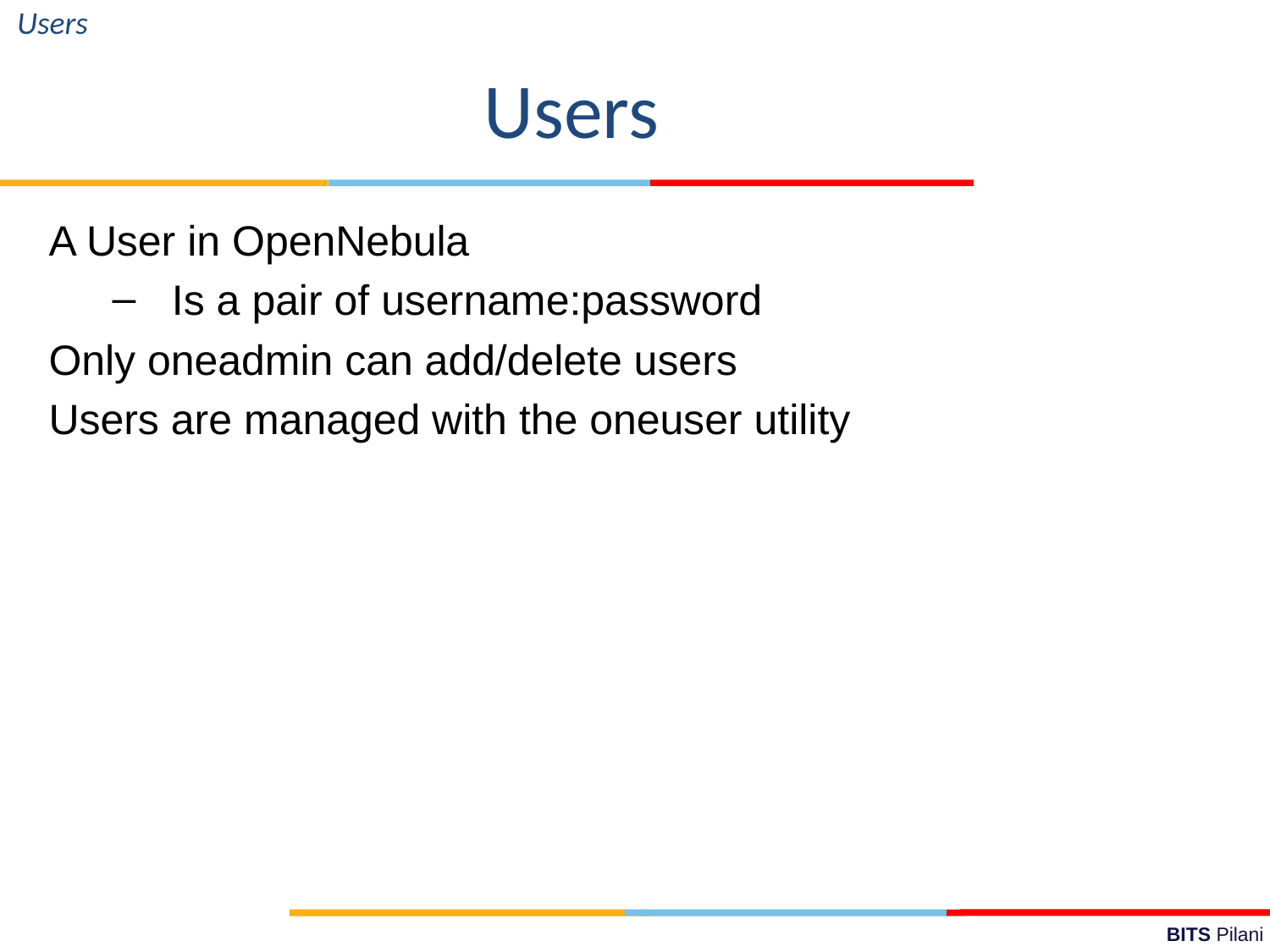

Users
Users
A User in OpenNebula
Is a pair of username:password
Only oneadmin can add/delete users
Users are managed with the oneuser utility